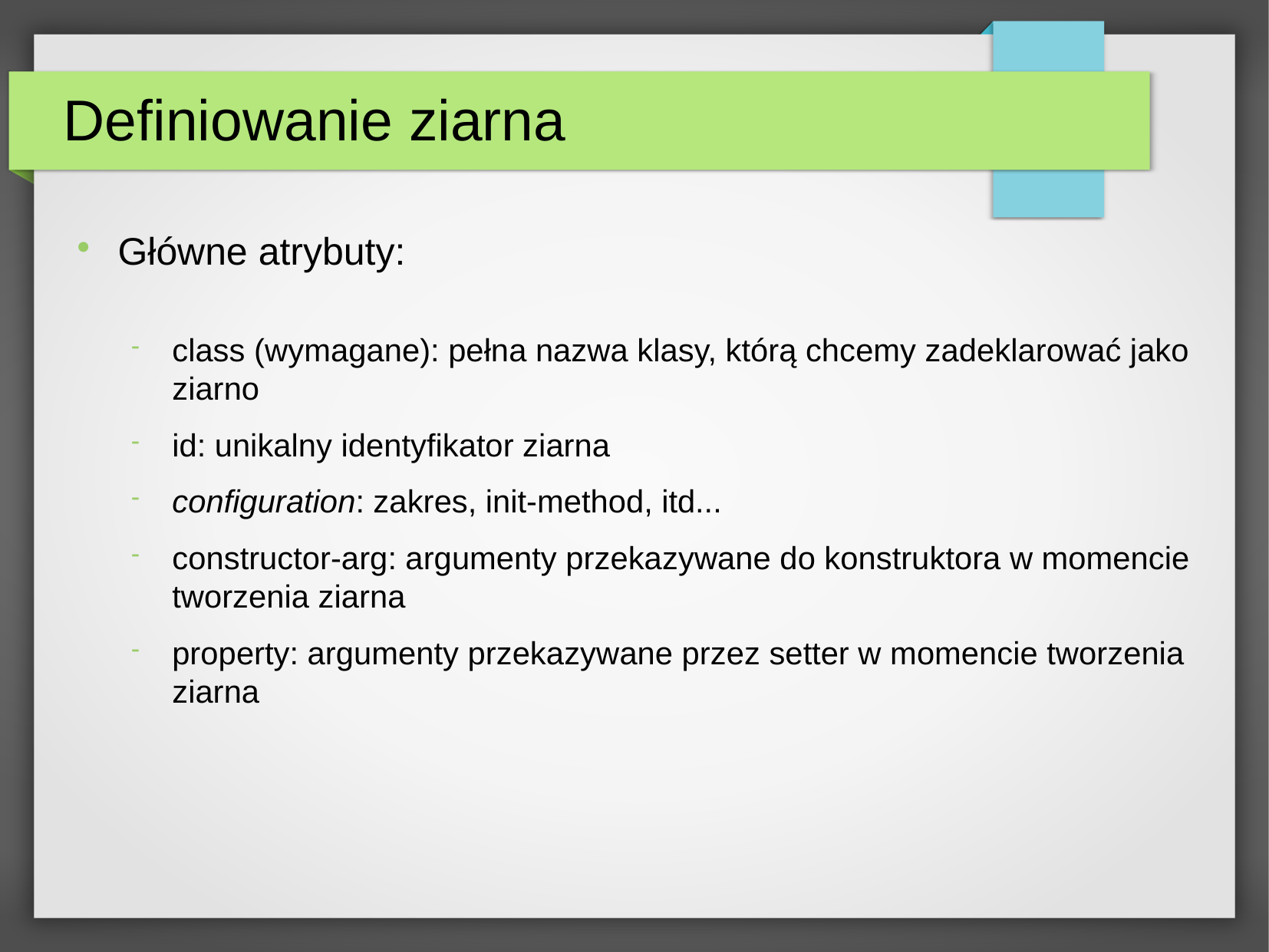

Definiowanie ziarna
Główne atrybuty:

class (wymagane): pełna nazwa klasy, którą chcemy zadeklarować jako ziarno
id: unikalny identyfikator ziarna
configuration: zakres, init-method, itd...
constructor-arg: argumenty przekazywane do konstruktora w momencie tworzenia ziarna
property: argumenty przekazywane przez setter w momencie tworzenia ziarna